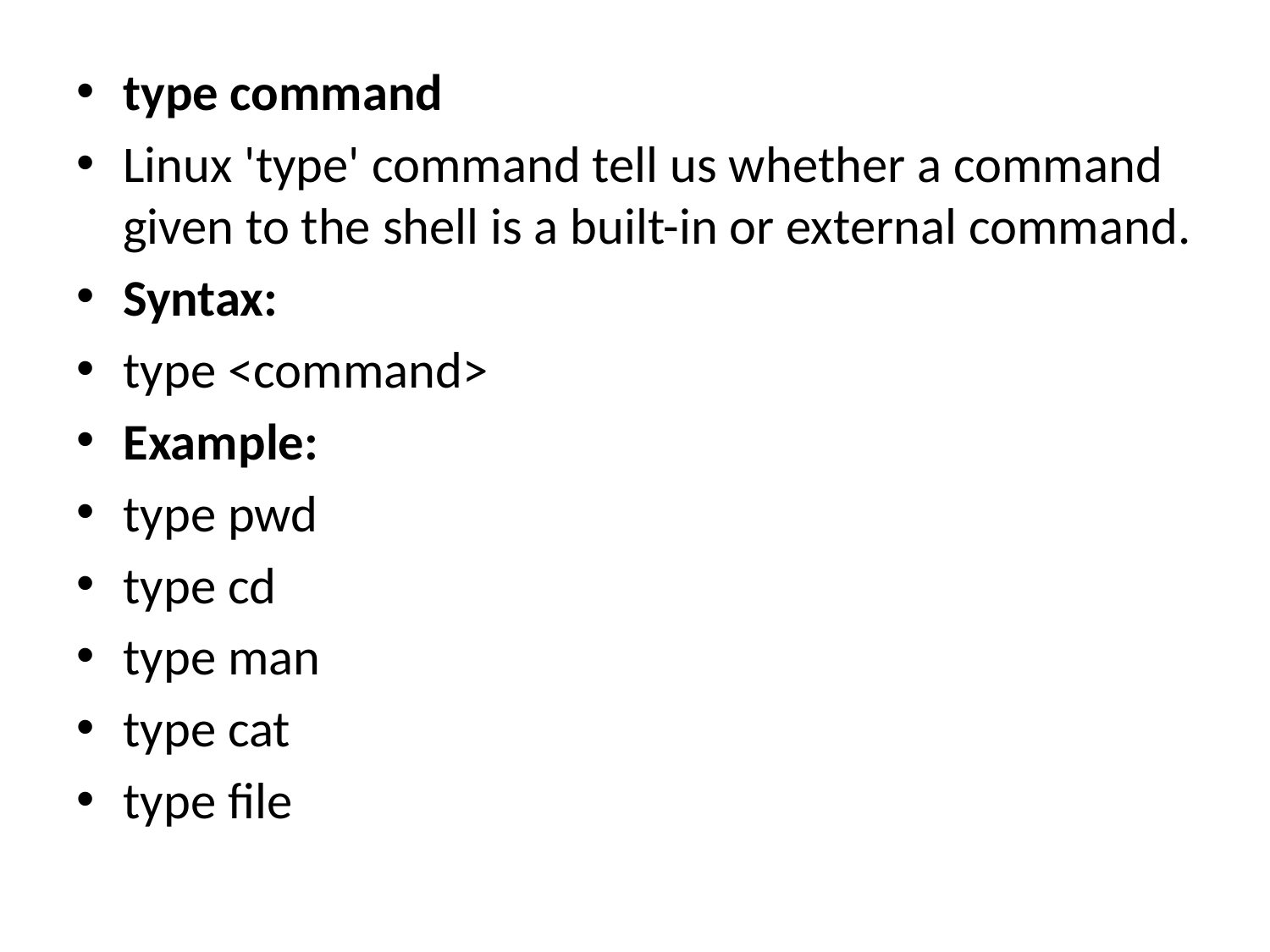

type command
Linux 'type' command tell us whether a command given to the shell is a built-in or external command.
Syntax:
type <command>
Example:
type pwd
type cd
type man
type cat
type file